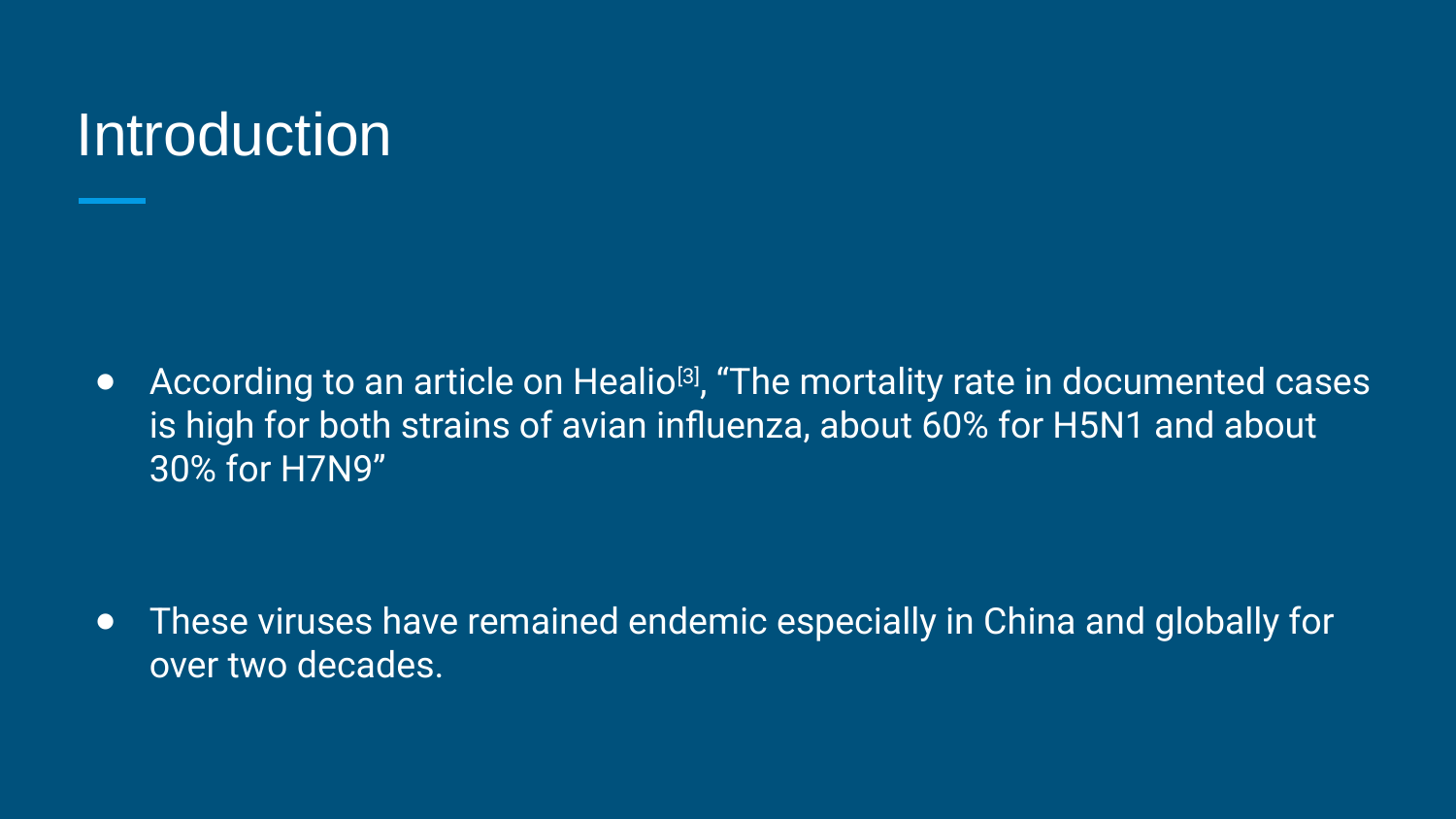

# Introduction

According to an article on Healio[3], “The mortality rate in documented cases is high for both strains of avian influenza, about 60% for H5N1 and about 30% for H7N9”

These viruses have remained endemic especially in China and globally for over two decades.